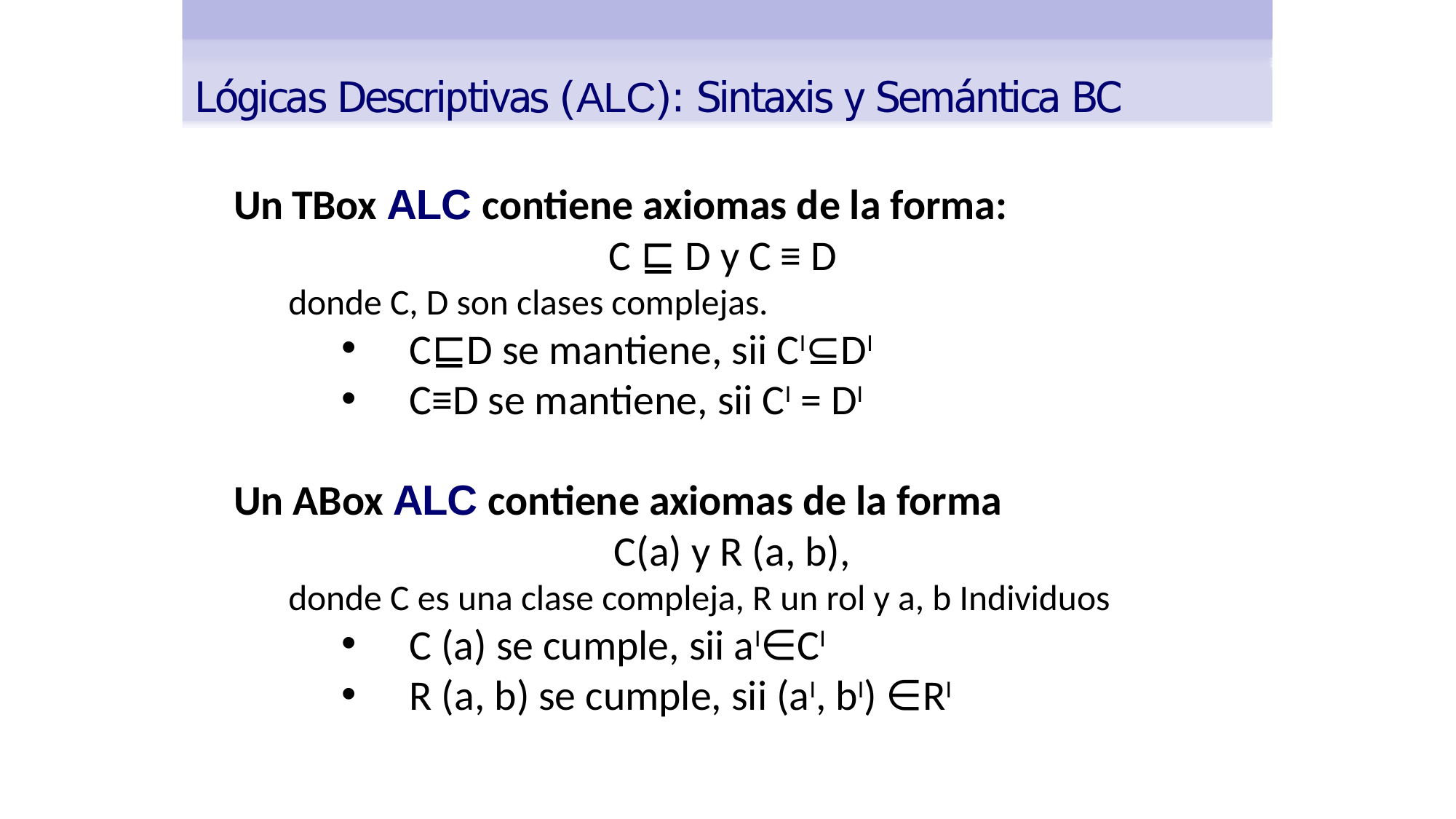

Lógicas Descriptivas (ALC): Sintaxis y Semántica BC

Un TBox ALC contiene axiomas de la forma:
C ⊑ D y C ≡ D
donde C, D son clases complejas.
C⊑D se mantiene, sii CI⊆DI
C≡D se mantiene, sii CI = DI

Un ABox ALC contiene axiomas de la forma
 C(a) y R (a, b),
donde C es una clase compleja, R un rol y a, b Individuos
C (a) se cumple, sii aI∈CI
R (a, b) se cumple, sii (aI, bI) ∈RI